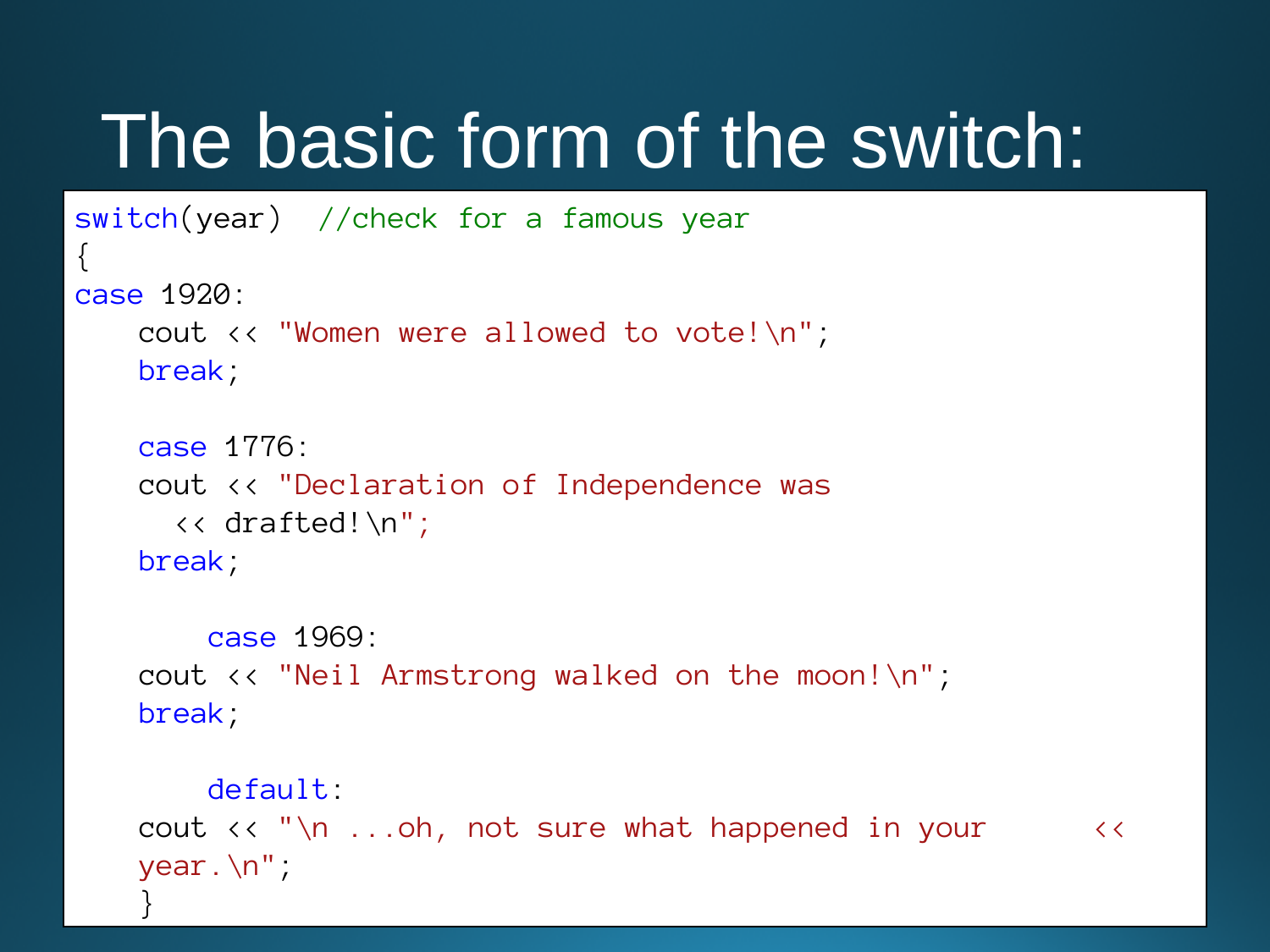

# The basic form of the switch:
switch(year)  //check for a famous year
{
case 1920:
cout << "Women were allowed to vote!\n";
break;

case 1776:
cout << "Declaration of Independence was
  << drafted!\n";
break;

    case 1969:
cout << "Neil Armstrong walked on the moon!\n";
break;

    default:
cout << "\n ...oh, not sure what happened in your      << year.\n";
}